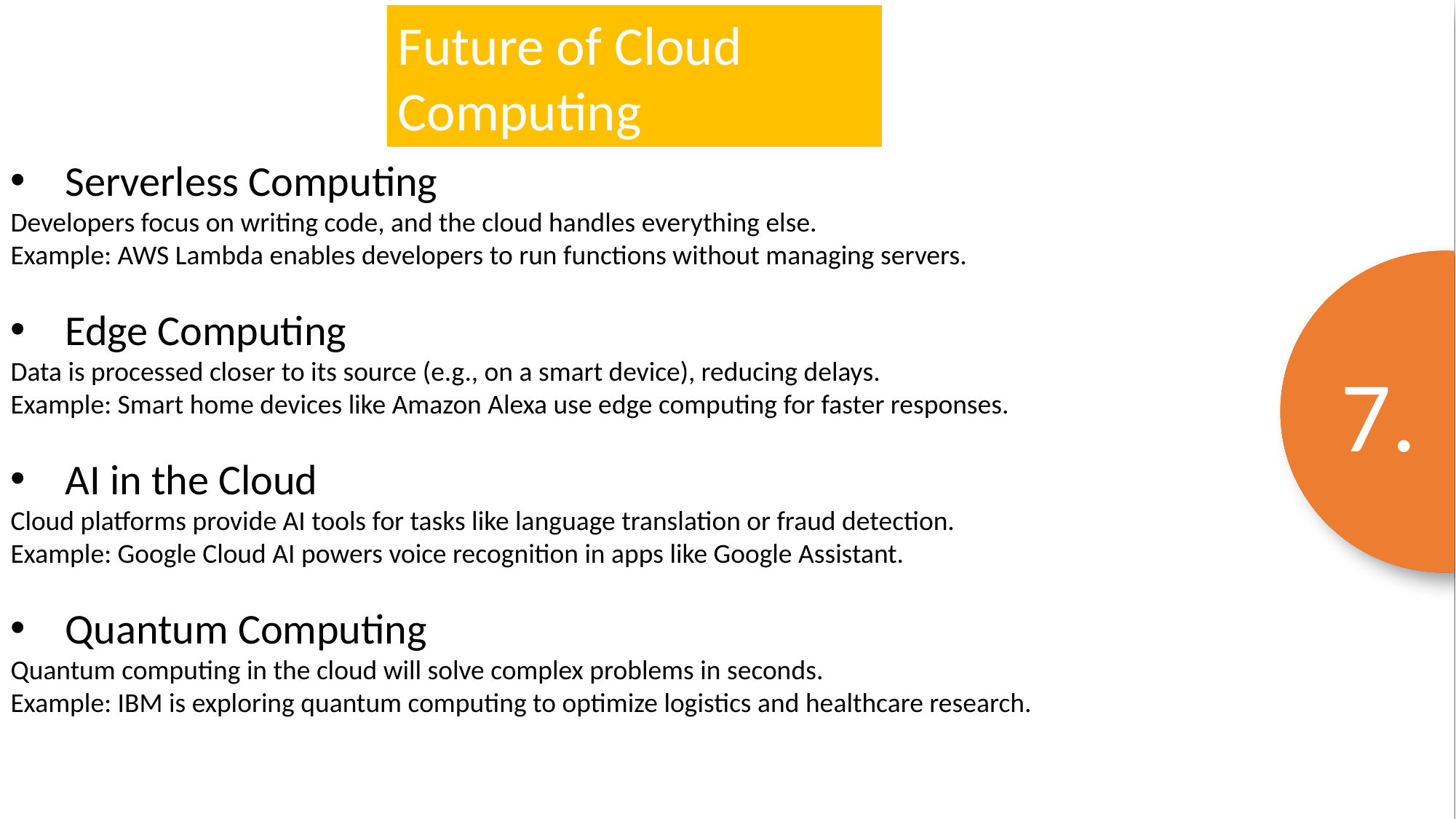

3.

 7.

 4.

 5.

 2.

 1.

 6.
Future of Cloud Computing
Serverless Computing
Developers focus on writing code, and the cloud handles everything else.
Example: AWS Lambda enables developers to run functions without managing servers.

Edge Computing
Data is processed closer to its source (e.g., on a smart device), reducing delays.
Example: Smart home devices like Amazon Alexa use edge computing for faster responses.

AI in the Cloud
Cloud platforms provide AI tools for tasks like language translation or fraud detection.
Example: Google Cloud AI powers voice recognition in apps like Google Assistant.

Quantum Computing
Quantum computing in the cloud will solve complex problems in seconds.
Example: IBM is exploring quantum computing to optimize logistics and healthcare research.